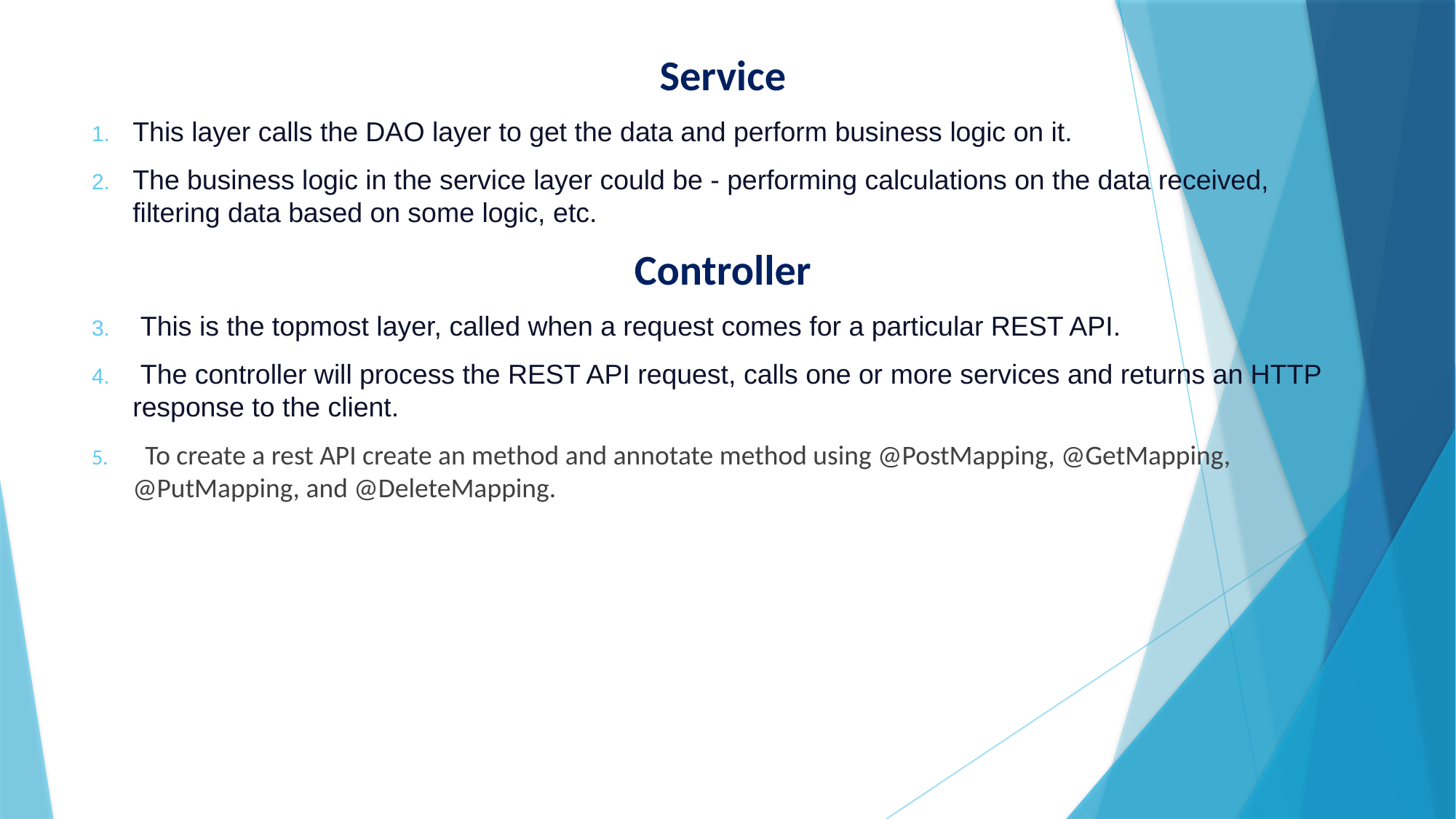

Service
This layer calls the DAO layer to get the data and perform business logic on it.
The business logic in the service layer could be - performing calculations on the data received, filtering data based on some logic, etc.
Controller
 This is the topmost layer, called when a request comes for a particular REST API.
 The controller will process the REST API request, calls one or more services and returns an HTTP response to the client.
  To create a rest API create an method and annotate method using @PostMapping, @GetMapping,       @PutMapping, and @DeleteMapping.